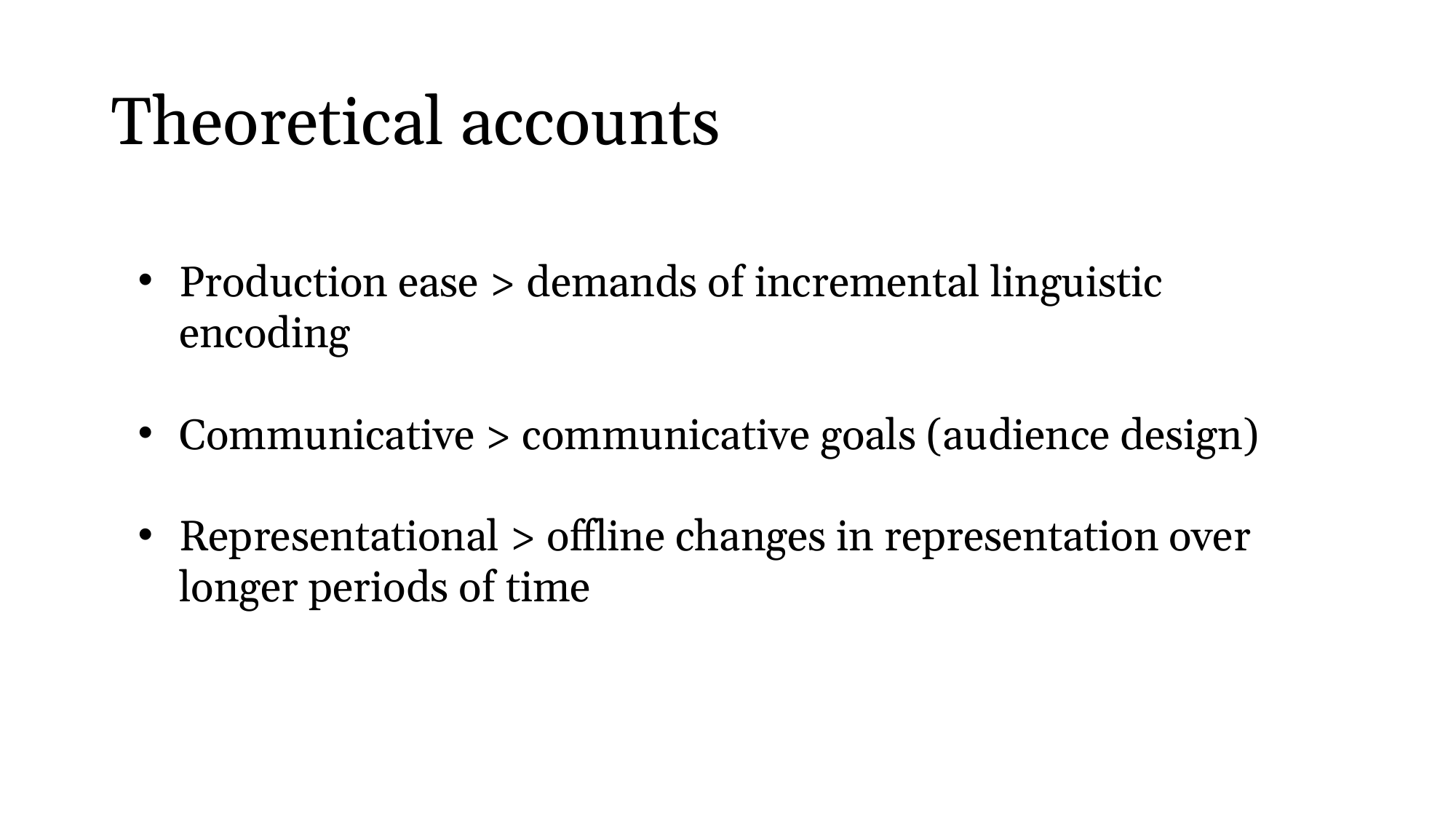

# Theoretical accounts
Production ease > demands of incremental linguistic encoding

Communicative > communicative goals (audience design)

Representational > offline changes in representation over longer periods of time